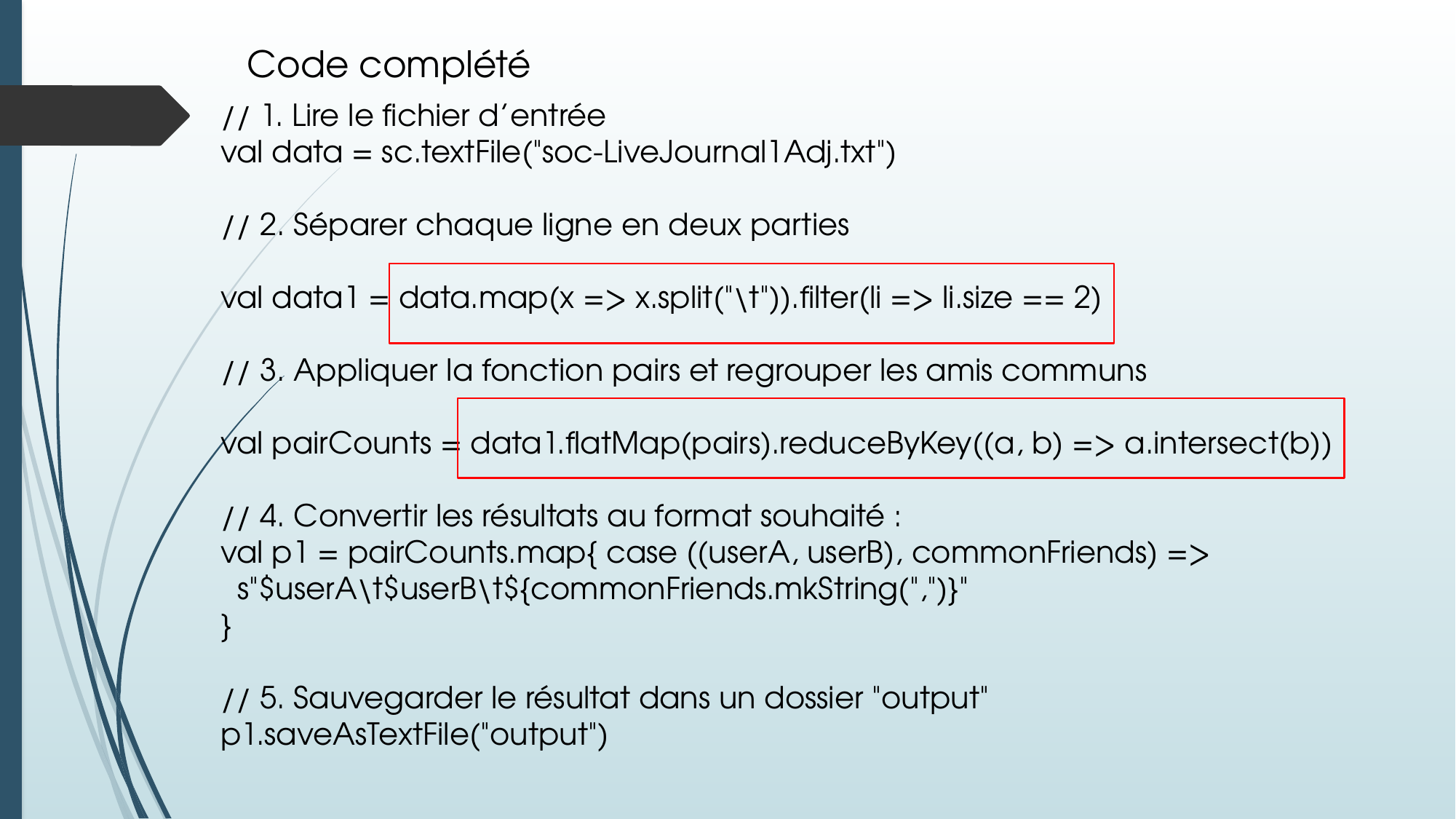

Code complété
// 1. Lire le fichier d’entrée
val data = sc.textFile("soc-LiveJournal1Adj.txt")

// 2. Séparer chaque ligne en deux parties

val data1 = data.map(x => x.split("\t")).filter(li => li.size == 2)

// 3. Appliquer la fonction pairs et regrouper les amis communs

val pairCounts = data1.flatMap(pairs).reduceByKey((a, b) => a.intersect(b))

// 4. Convertir les résultats au format souhaité :
val p1 = pairCounts.map{ case ((userA, userB), commonFriends) =>
  s"$userA\t$userB\t${commonFriends.mkString(",")}"
}

// 5. Sauvegarder le résultat dans un dossier "output"
p1.saveAsTextFile("output")